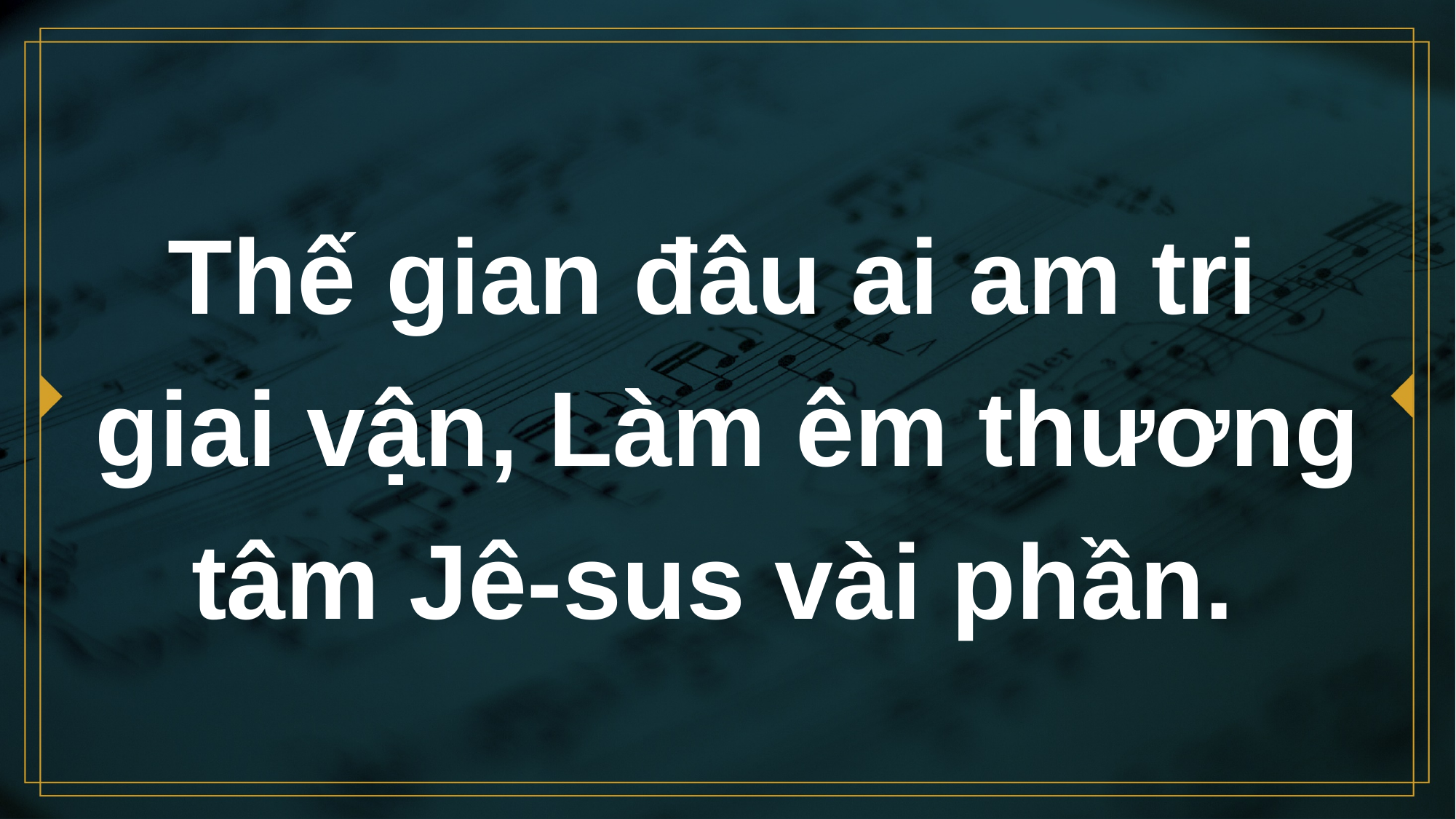

# Thế gian đâu ai am tri giai vận, Làm êm thương tâm Jê-sus vài phần.